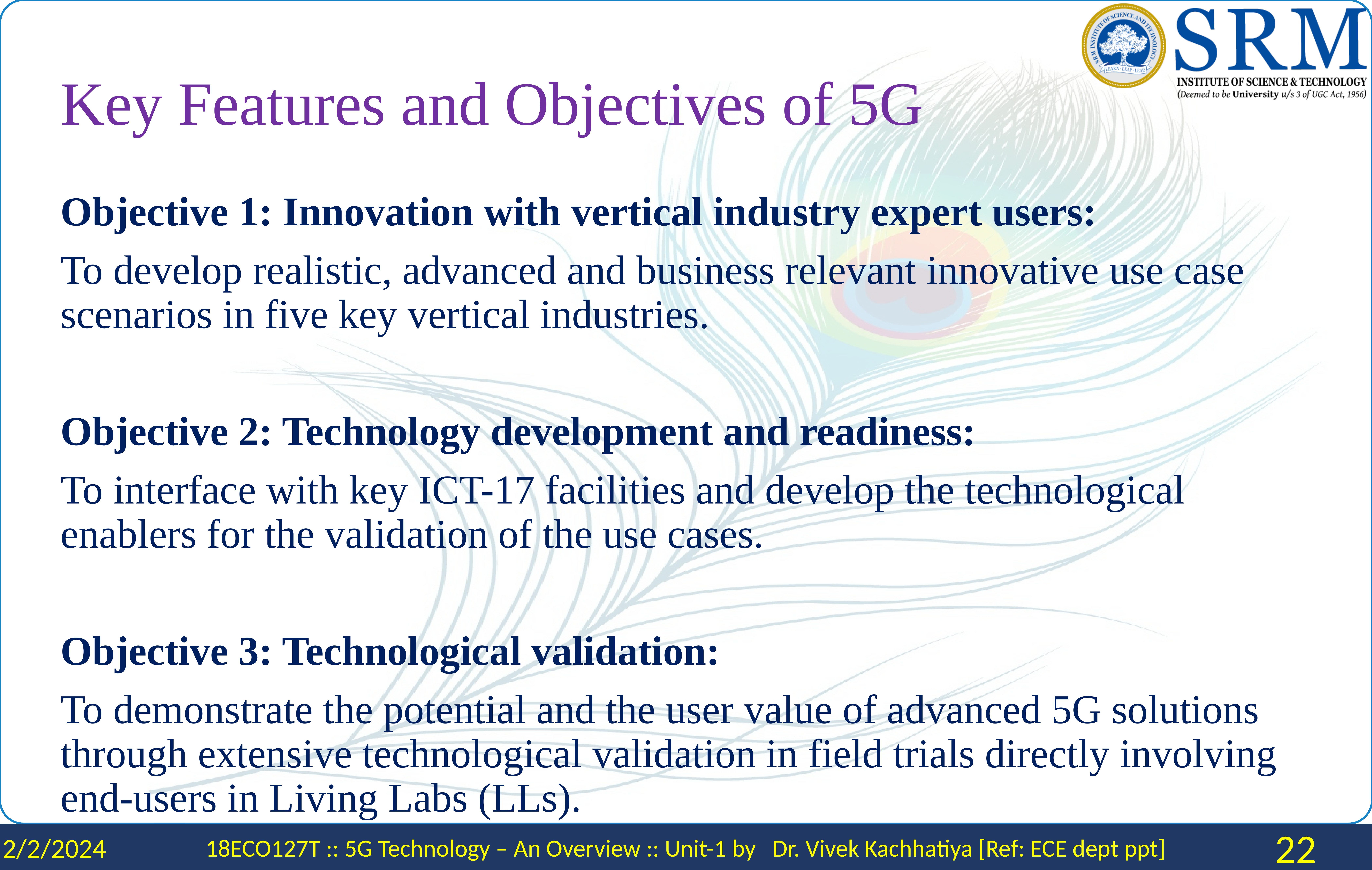

# Key Features and Objectives of 5G
Objective 1: Innovation with vertical industry expert users:
To develop realistic, advanced and business relevant innovative use case scenarios in five key vertical industries.

Objective 2: Technology development and readiness:
To interface with key ICT-17 facilities and develop the technological enablers for the validation of the use cases.

Objective 3: Technological validation:
To demonstrate the potential and the user value of advanced 5G solutions through extensive technological validation in field trials directly involving end-users in Living Labs (LLs).
2/2/2024
18ECO127T :: 5G Technology – An Overview :: Unit-1 by   Dr. Vivek Kachhatiya [Ref: ECE dept ppt]
22